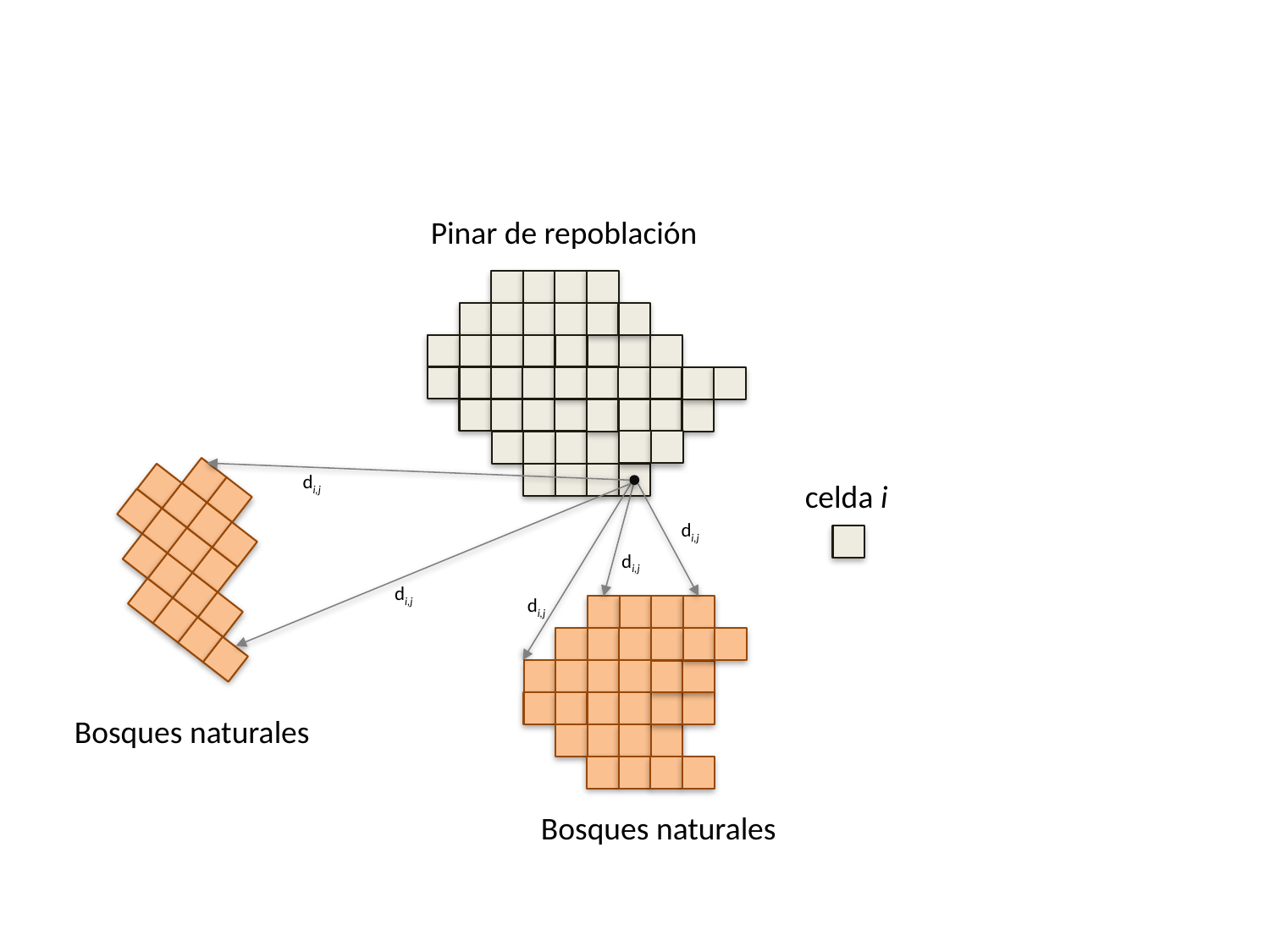

Pinar de repoblación

di,j
celda i

di,j

di,j
di,j
di,j

Bosques naturales
Bosques naturales